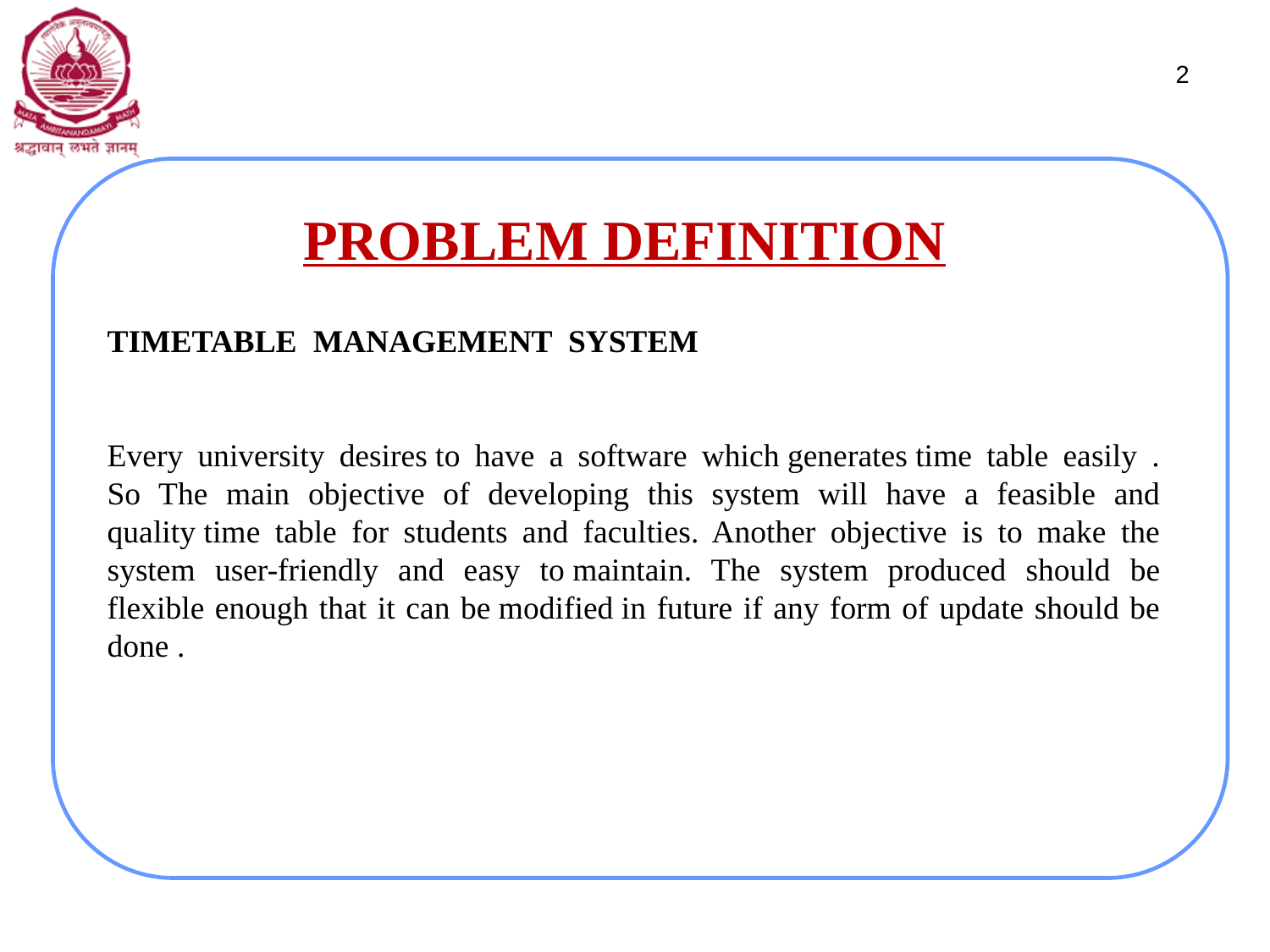

2
# PROBLEM DEFINITION
TIMETABLE  MANAGEMENT  SYSTEM

Every university desires to have a software which generates time table easily .
So The main objective of developing this system will have a feasible and quality time table for students and faculties. Another objective is to make the system user-friendly and easy to maintain. The system produced should be flexible enough that it can be modified in future if any form of update should be done .